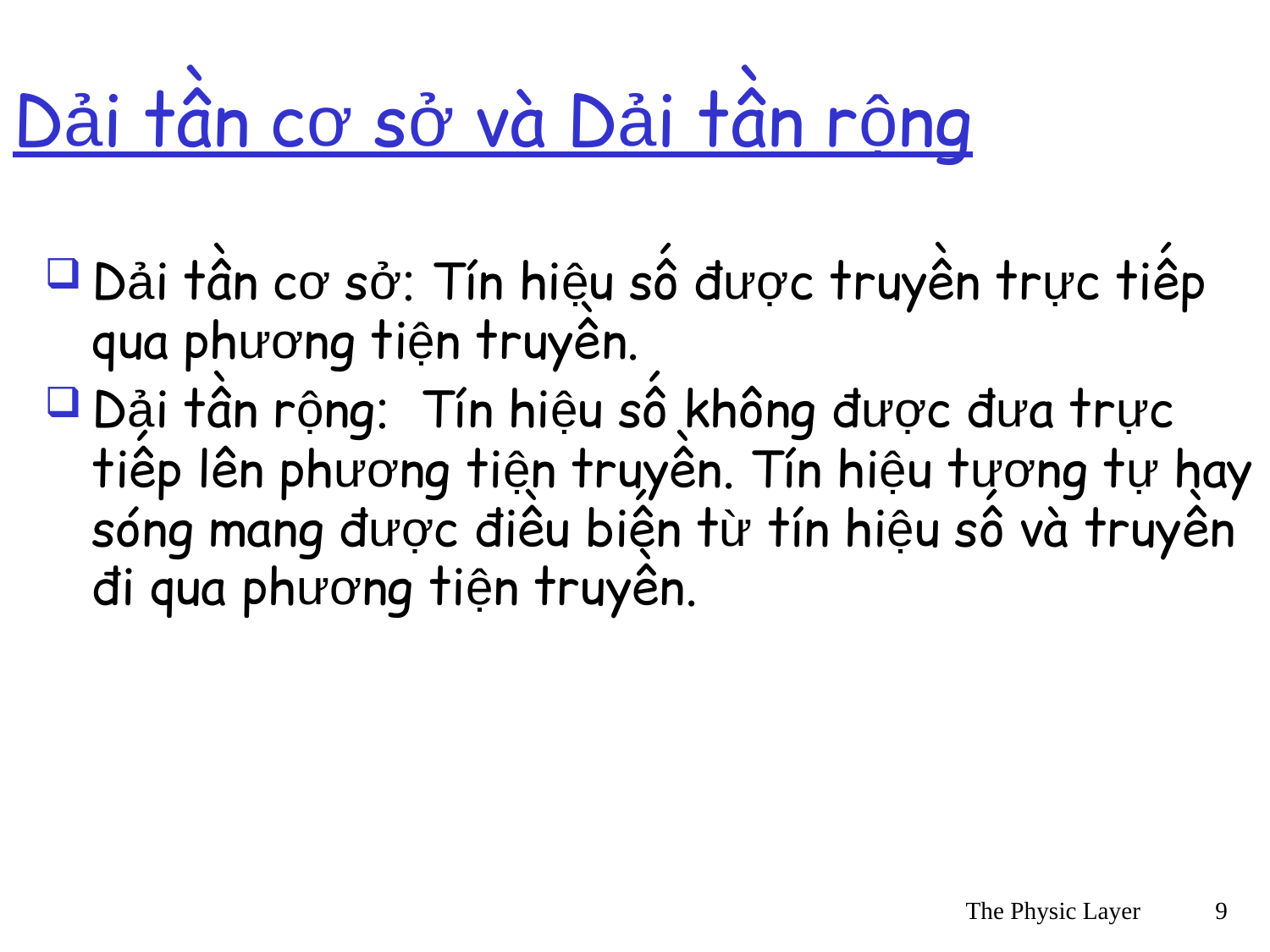

# Dải tần cơ sở và Dải tần rộng
Dải tần cơ sở: Tín hiệu số được truyền trực tiếp qua phương tiện truyền.
Dải tần rộng:  Tín hiệu số không được đưa trực tiếp lên phương tiện truyền. Tín hiệu tương tự hay sóng mang được điều biến từ tín hiệu số và truyền đi qua phương tiện truyền.
The Physic Layer
9